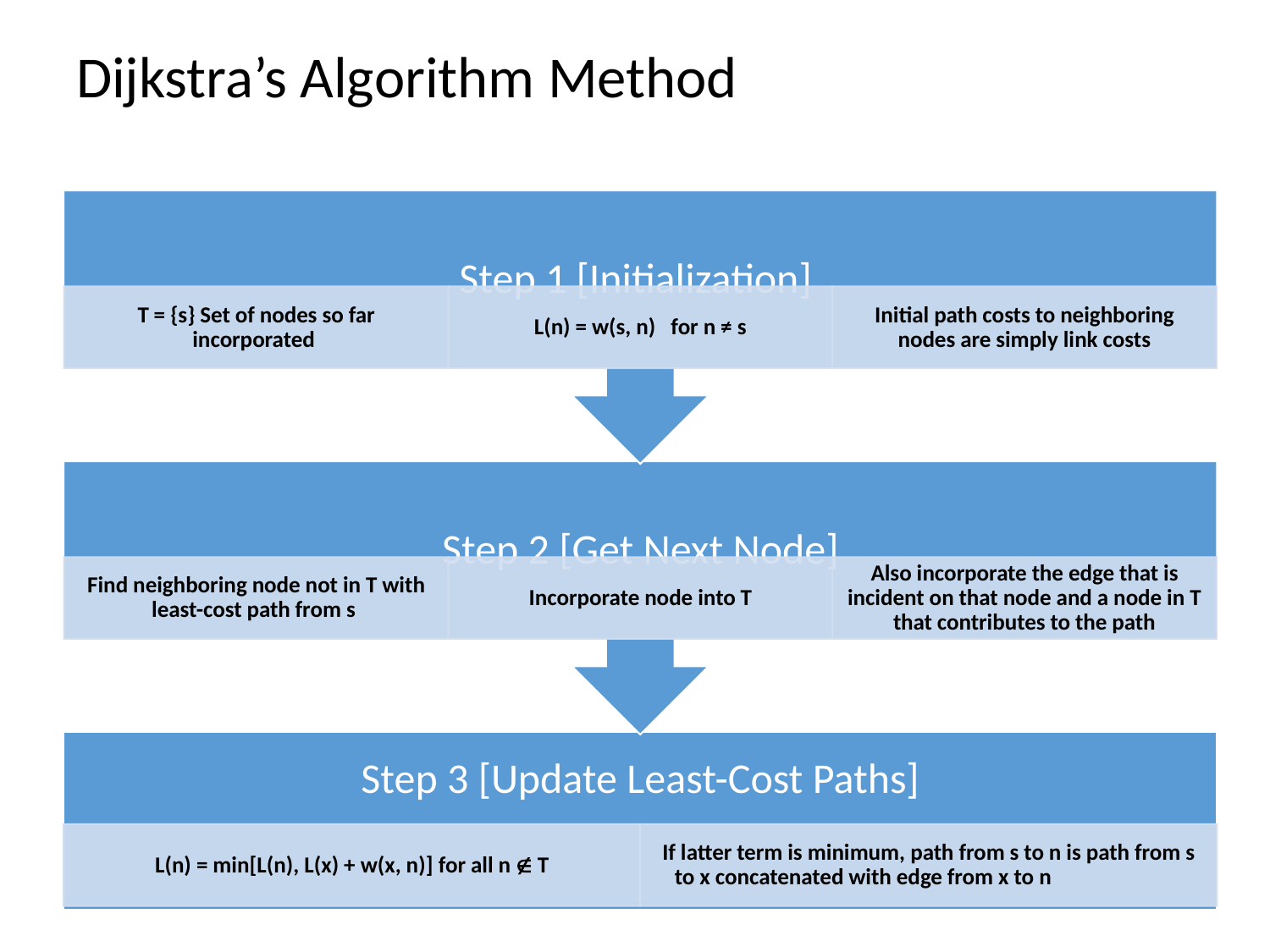

# Dijkstra’s Algorithm Method
Step 3 [Update Least-Cost Paths]
L(n) = min[L(n), L(x) + w(x, n)] for all n ∉ T
If latter term is minimum, path from s to n is path from s to x concatenated with edge from x to n
Step 2 [Get Next Node]
Find neighboring node not in T with least-cost path from s
Incorporate node into T
Also incorporate the edge that is incident on that node and a node in T that contributes to the path
Step 1 [Initialization]
T = {s} Set of nodes so far incorporated
L(n) = w(s, n)   for n ≠ s
Initial path costs to neighboring nodes are simply link costs